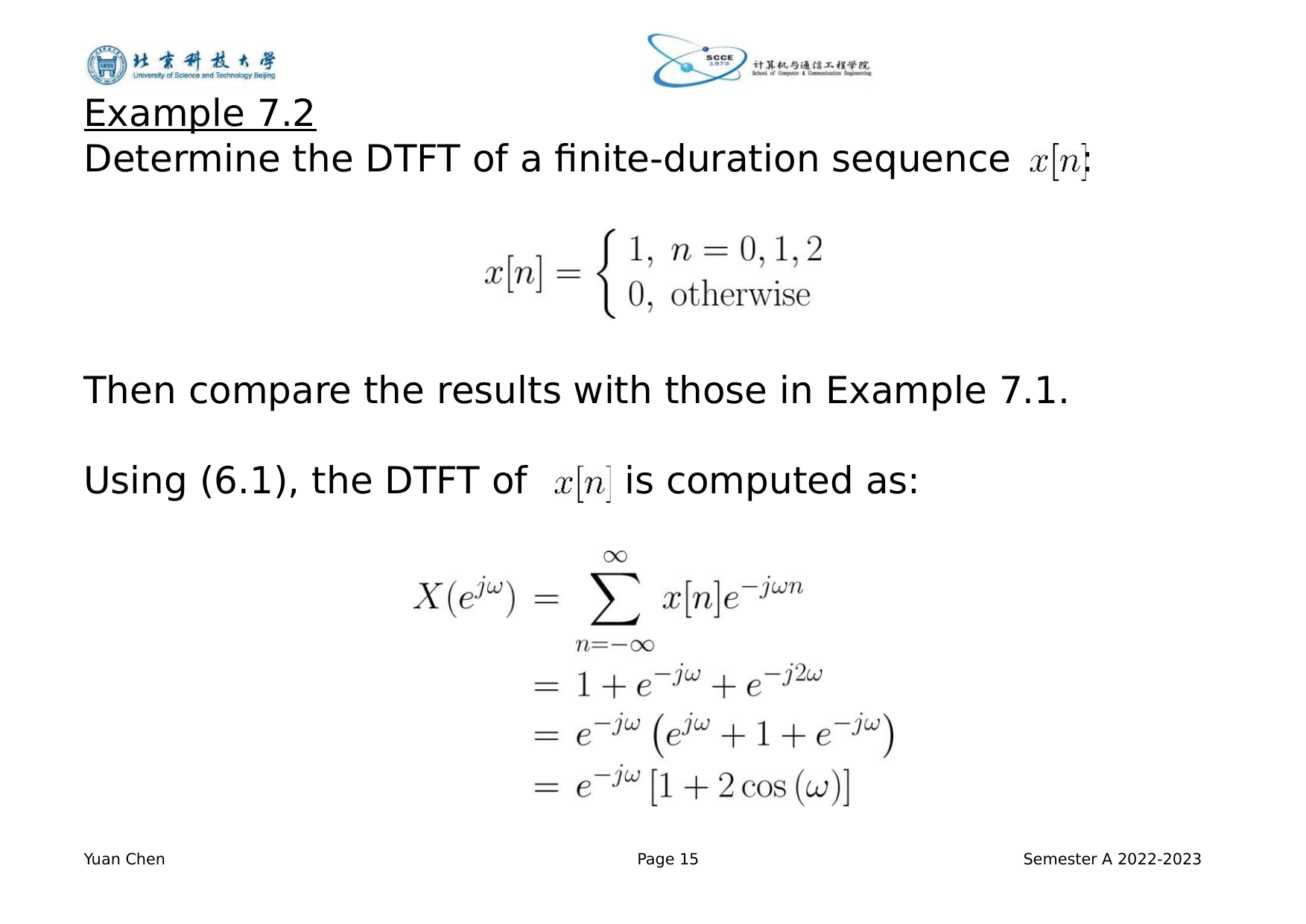

Example 7.2
Determine the DTFT of a finite-duration sequence :

Then compare the results with those in Example 7.1.
Using (6.1), the DTFT of
is computed as:

Yuan Chen
Page 15
Semester A 2022-2023